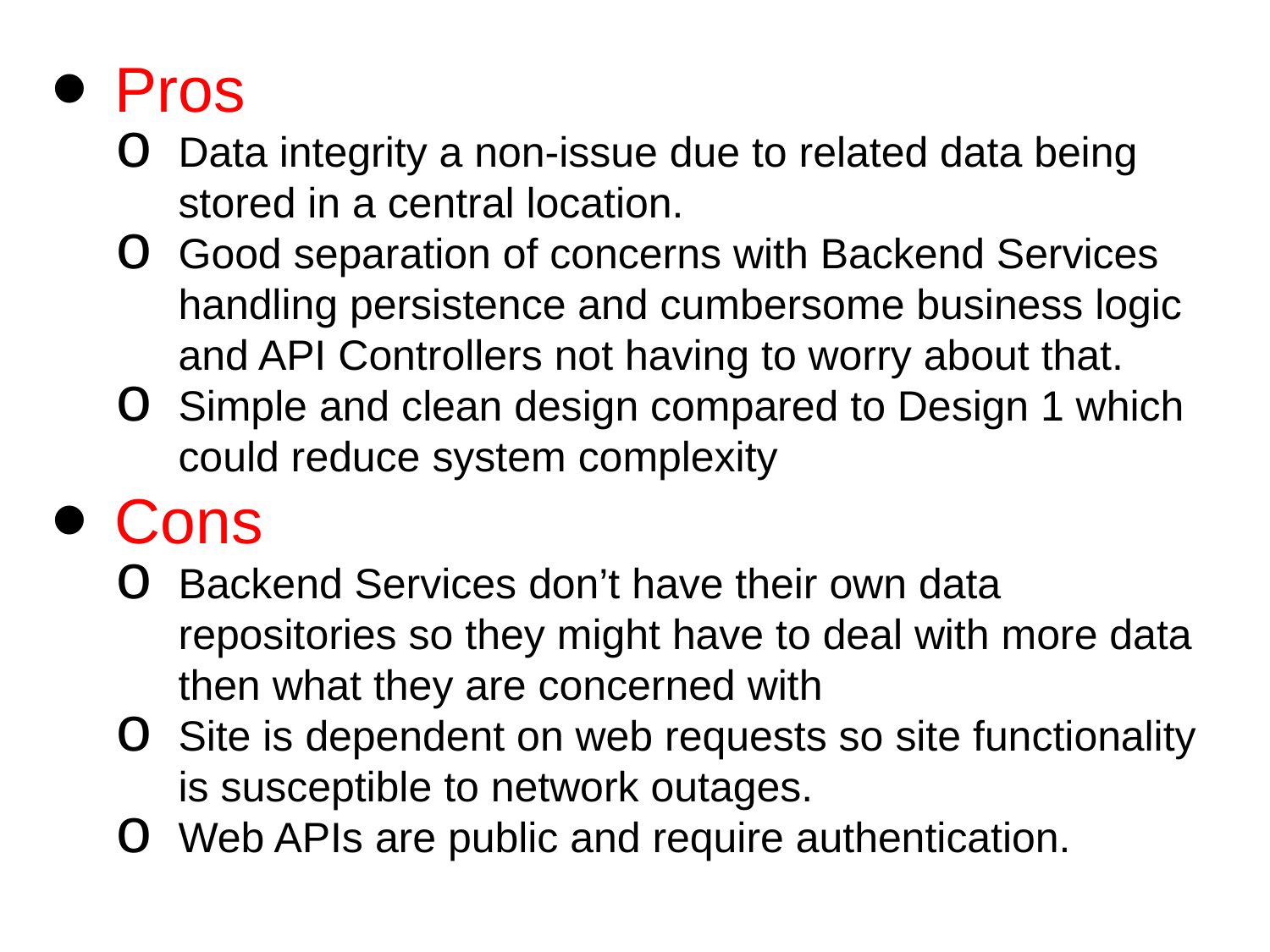

Pros
Data integrity a non-issue due to related data being stored in a central location.
Good separation of concerns with Backend Services handling persistence and cumbersome business logic and API Controllers not having to worry about that.
Simple and clean design compared to Design 1 which could reduce system complexity
Cons
Backend Services don’t have their own data repositories so they might have to deal with more data then what they are concerned with
Site is dependent on web requests so site functionality is susceptible to network outages.
Web APIs are public and require authentication.